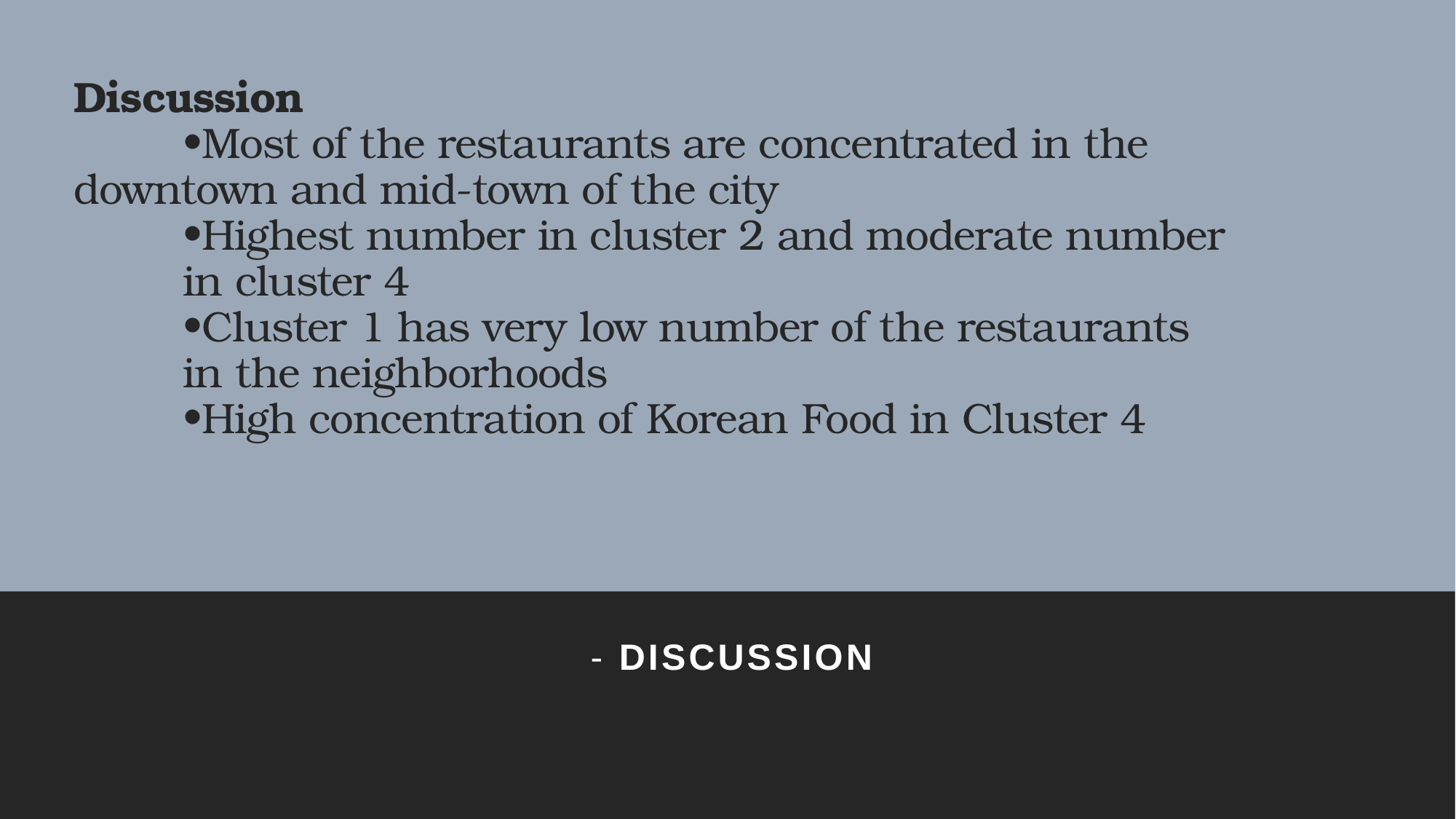

# Discussion •Most of the restaurants are concentrated in the 	downtown and mid-town of the city •Highest number in cluster 2 and moderate number 	in cluster 4 •Cluster 1 has very low number of the restaurants	in the neighborhoods •High concentration of Korean Food in Cluster 4

- Discussion